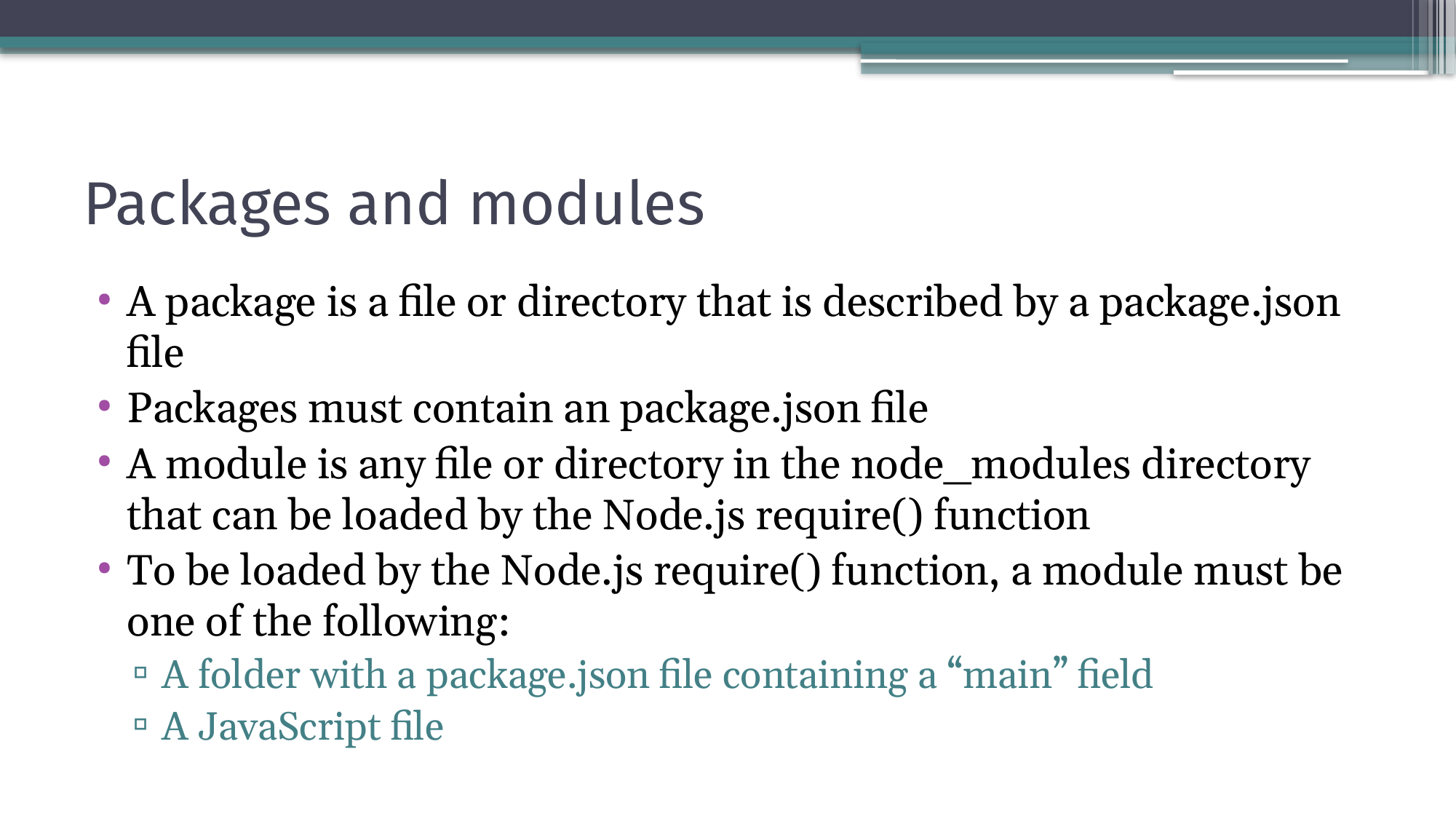

# Packages and modules
A package is a file or directory that is described by a package.json file
Packages must contain an package.json file
A module is any file or directory in the node_modules directory that can be loaded by the Node.js require() function
To be loaded by the Node.js require() function, a module must be one of the following:
A folder with a package.json file containing a “main” field
A JavaScript file